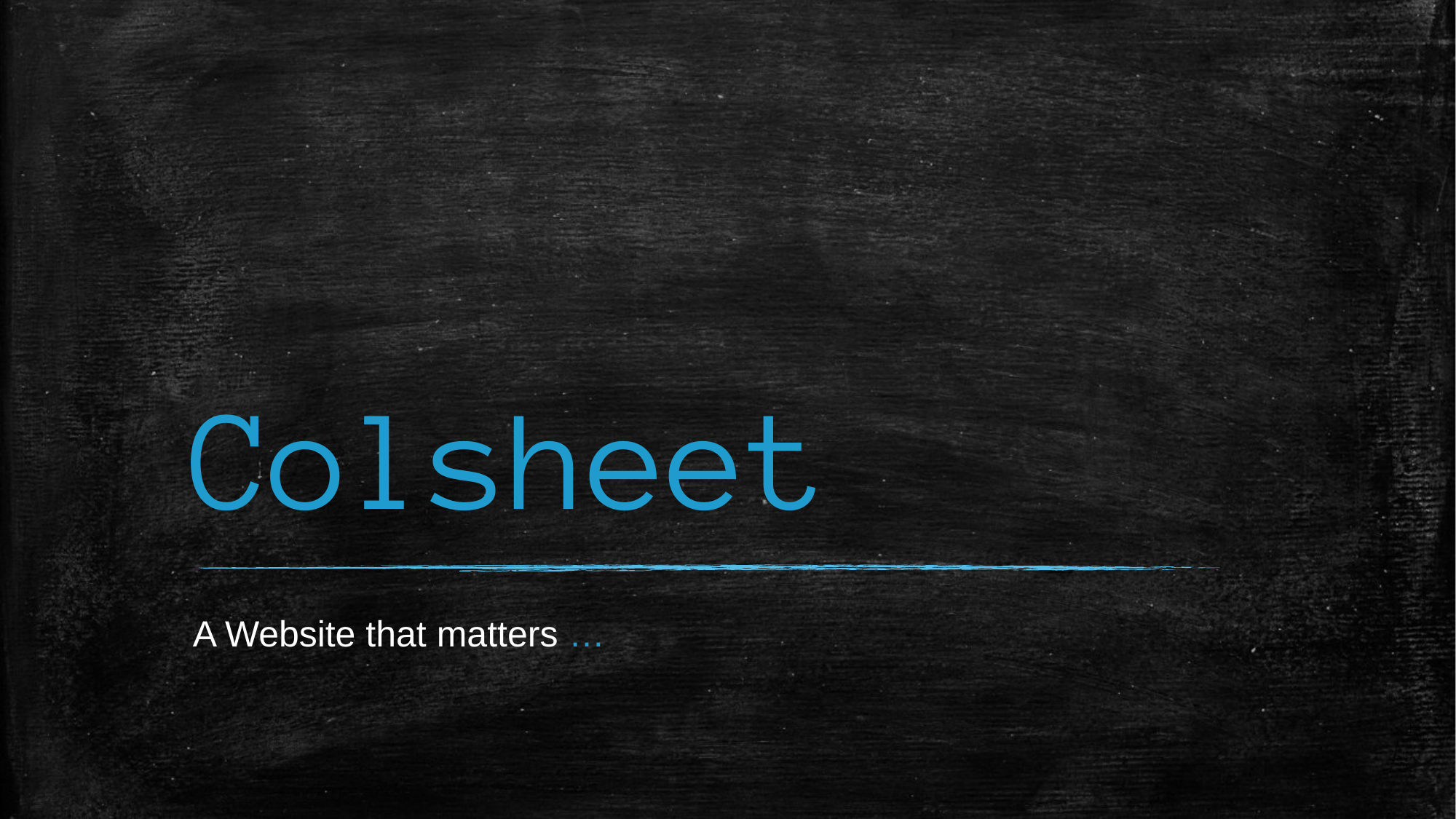

# Colsheet
A Website that matters …